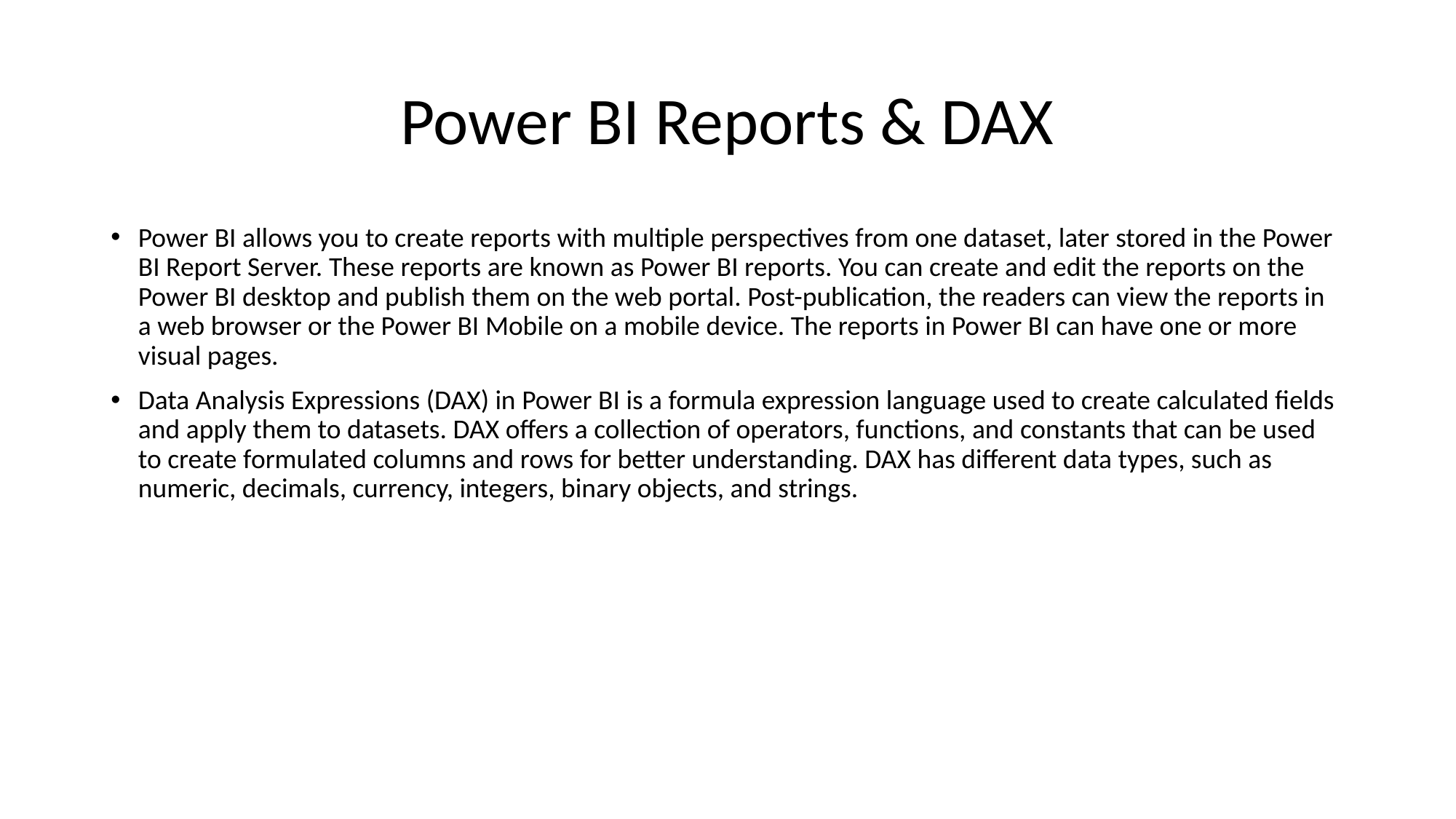

# Power BI Reports & DAX
Power BI allows you to create reports with multiple perspectives from one dataset, later stored in the Power BI Report Server. These reports are known as Power BI reports. You can create and edit the reports on the Power BI desktop and publish them on the web portal. Post-publication, the readers can view the reports in a web browser or the Power BI Mobile on a mobile device. The reports in Power BI can have one or more visual pages.
Data Analysis Expressions (DAX) in Power BI is a formula expression language used to create calculated fields and apply them to datasets. DAX offers a collection of operators, functions, and constants that can be used to create formulated columns and rows for better understanding. DAX has different data types, such as numeric, decimals, currency, integers, binary objects, and strings.